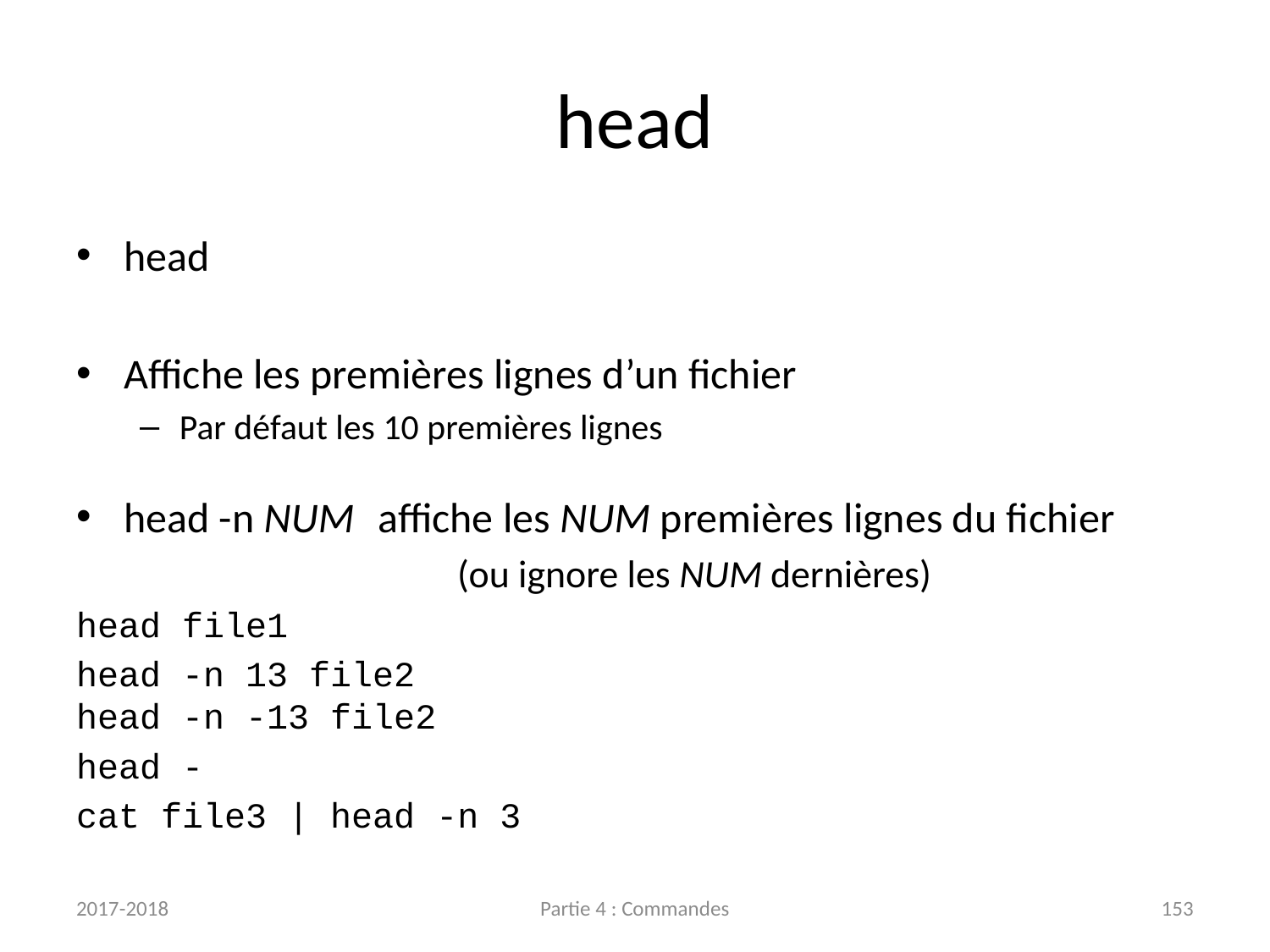

# head
head

Affiche les premières lignes d’un fichier
Par défaut les 10 premières lignes

head -n NUM	affiche les NUM premières lignes du fichier
			(ou ignore les NUM dernières)
head file1
head -n 13 file2
head -n -13 file2
head -
cat file3 | head -n 3
2017-2018
Partie 4 : Commandes
153